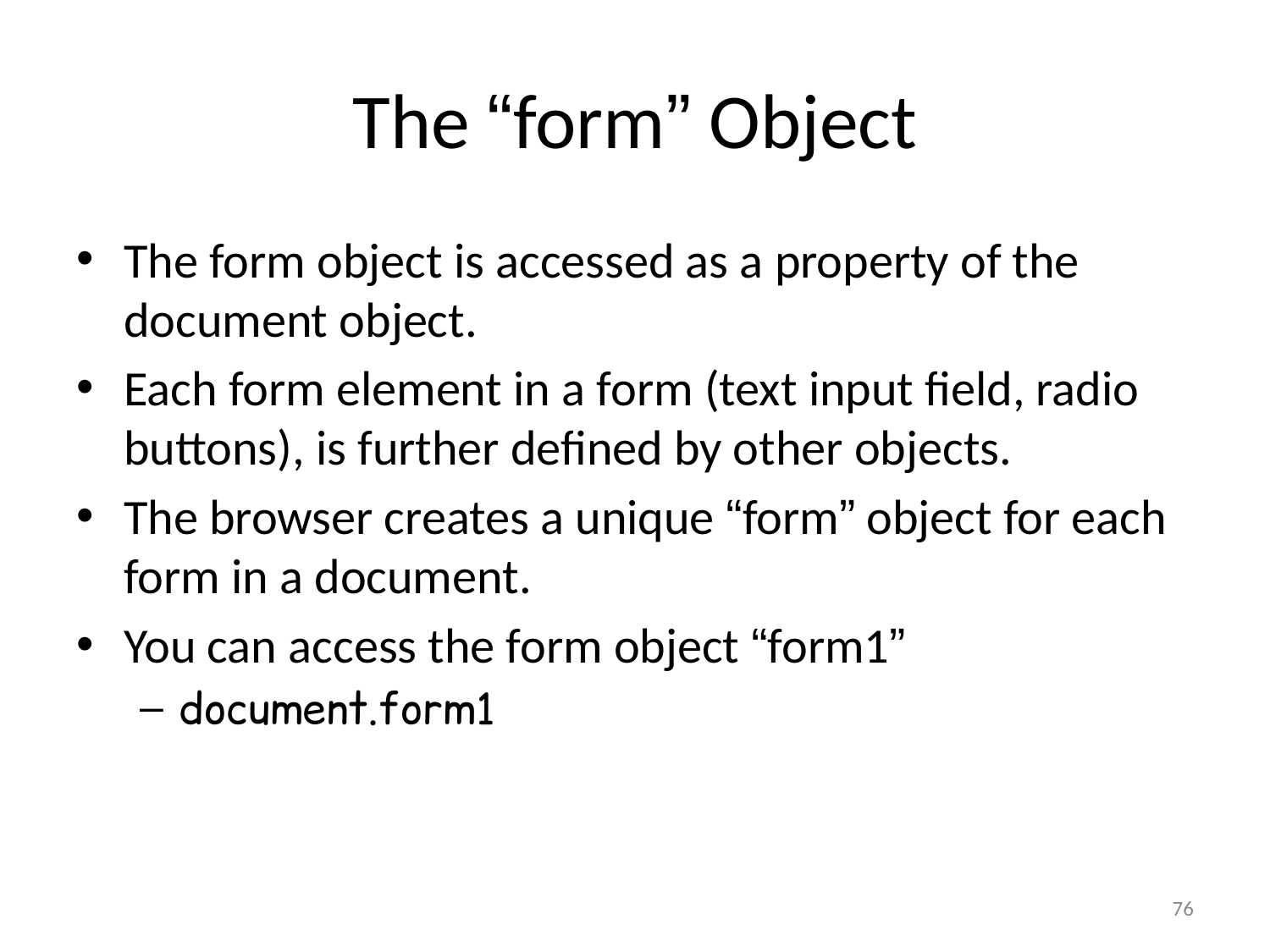

# The “form” Object
The form object is accessed as a property of the document object.
Each form element in a form (text input field, radio buttons), is further defined by other objects.
The browser creates a unique “form” object for each form in a document.
You can access the form object “form1”
document.form1
76